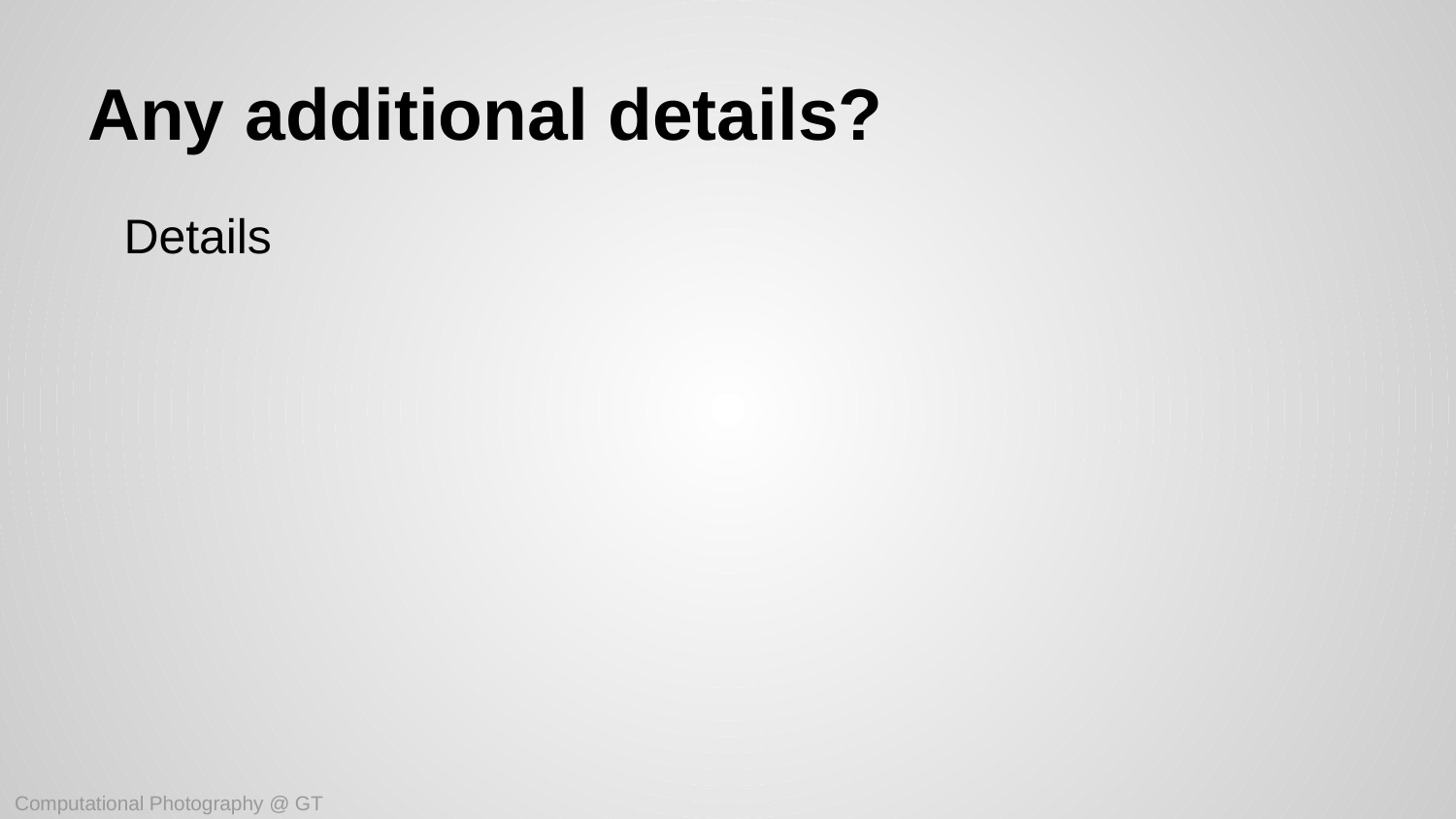

# Any additional details?
Details
Computational Photography @ GT